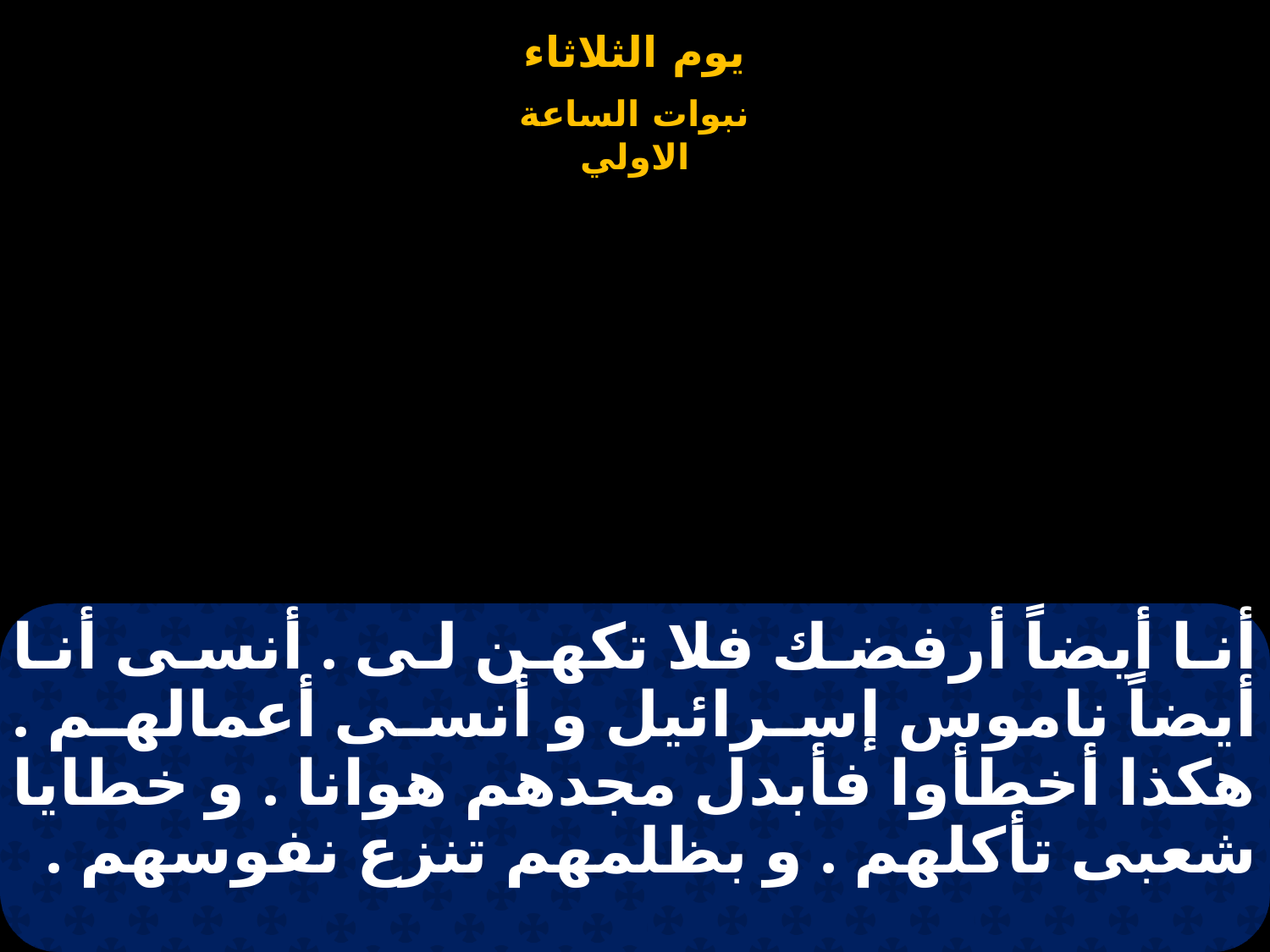

# أنا أيضاً أرفضك فلا تكهن لى . أنسى أنا أيضاً ناموس إسرائيل و أنسى أعمالهم . هكذا أخطأوا فأبدل مجدهم هوانا . و خطايا شعبى تأكلهم . و بظلمهم تنزع نفوسهم .